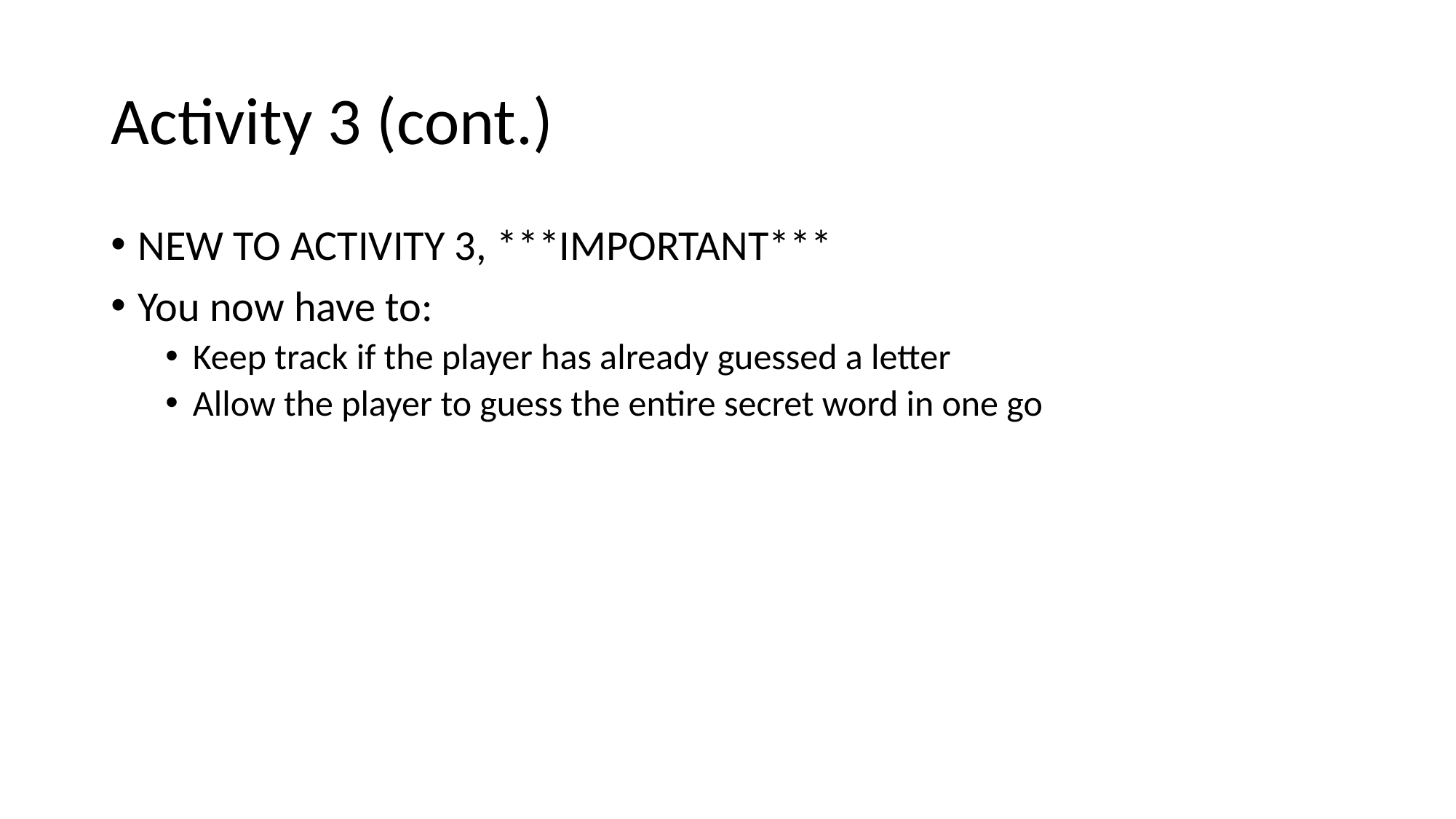

# Activity 3 (cont.)
NEW TO ACTIVITY 3, ***IMPORTANT***
You now have to:
Keep track if the player has already guessed a letter
Allow the player to guess the entire secret word in one go